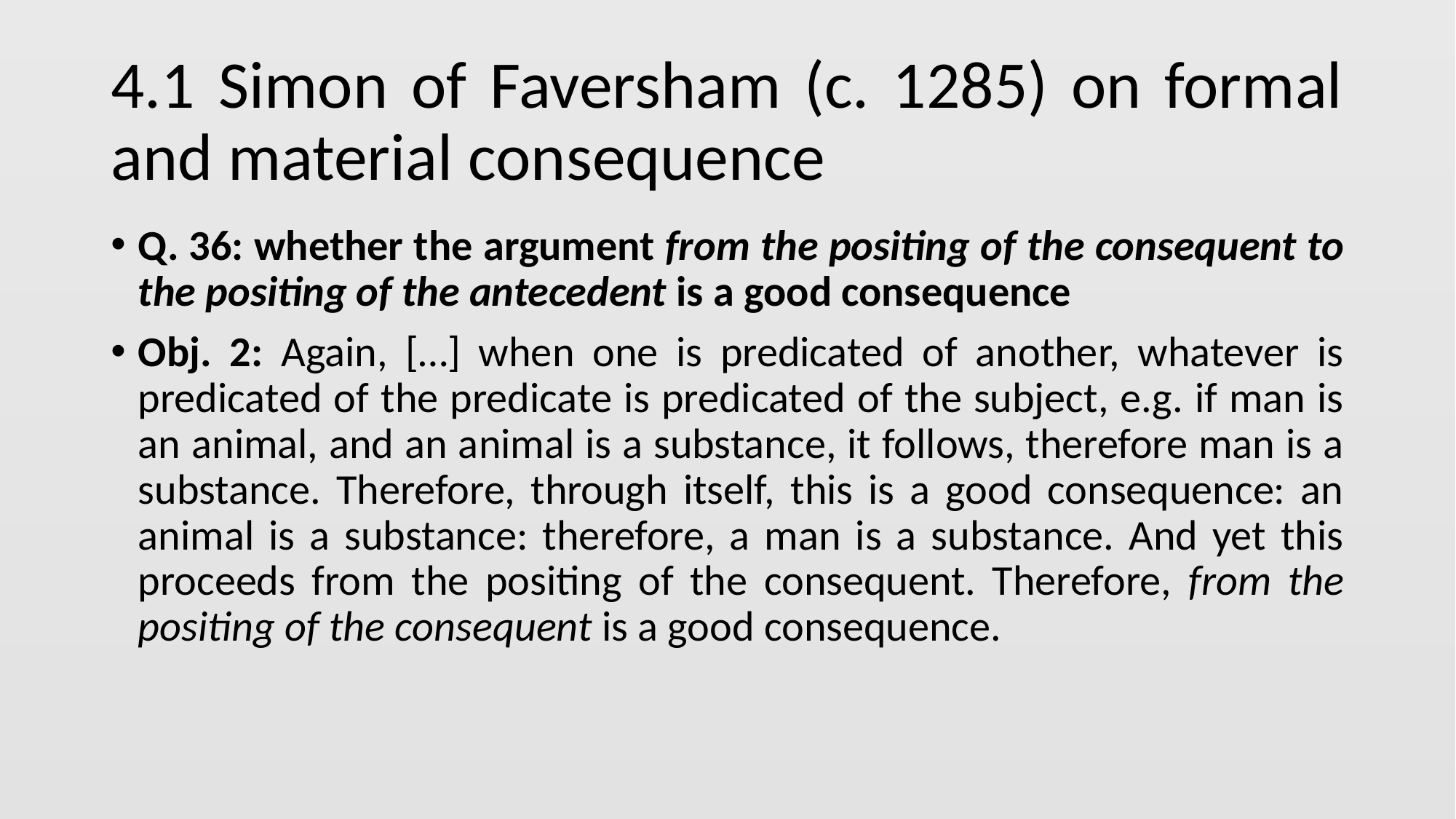

# 4.1 Simon of Faversham (c. 1285) on formal and material consequence
Q. 36: whether the argument from the positing of the consequent to the positing of the antecedent is a good consequence
Obj. 2: Again, […] when one is predicated of another, whatever is predicated of the predicate is predicated of the subject, e.g. if man is an animal, and an animal is a substance, it follows, therefore man is a substance. Therefore, through itself, this is a good consequence: an animal is a substance: therefore, a man is a substance. And yet this proceeds from the positing of the consequent. Therefore, from the positing of the consequent is a good consequence.